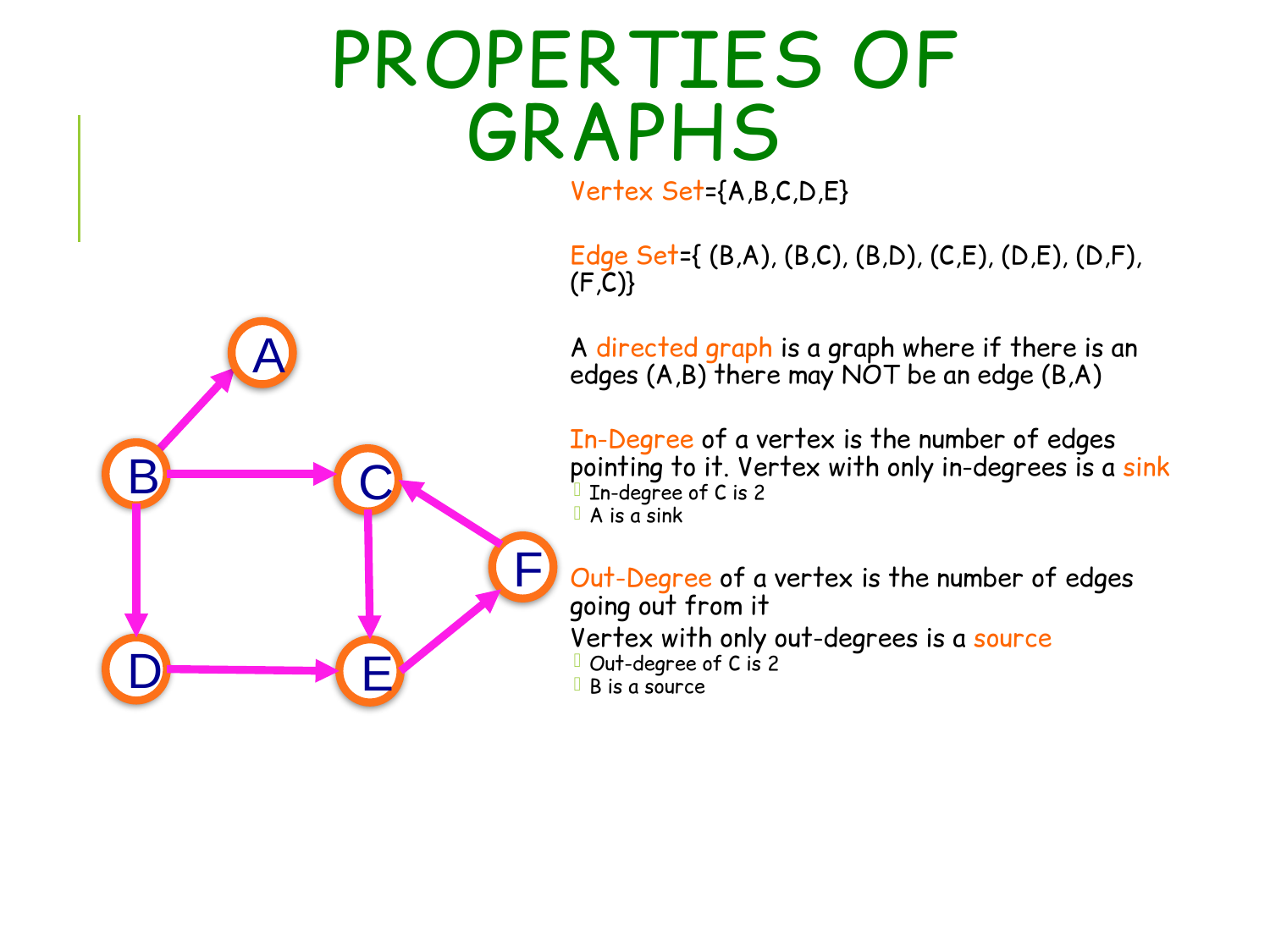

# Properties of Graphs
Vertex Set={A,B,C,D,E}

Edge Set={ (B,A), (B,C), (B,D), (C,E), (D,E), (D,F),(F,C)}

A directed graph is a graph where if there is an edges (A,B) there may NOT be an edge (B,A)

In-Degree of a vertex is the number of edges pointing to it. Vertex with only in-degrees is a sink
In-degree of C is 2
A is a sink

Out-Degree of a vertex is the number of edges going out from it
Vertex with only out-degrees is a source
Out-degree of C is 2
B is a source

A
B
C
F
D
E